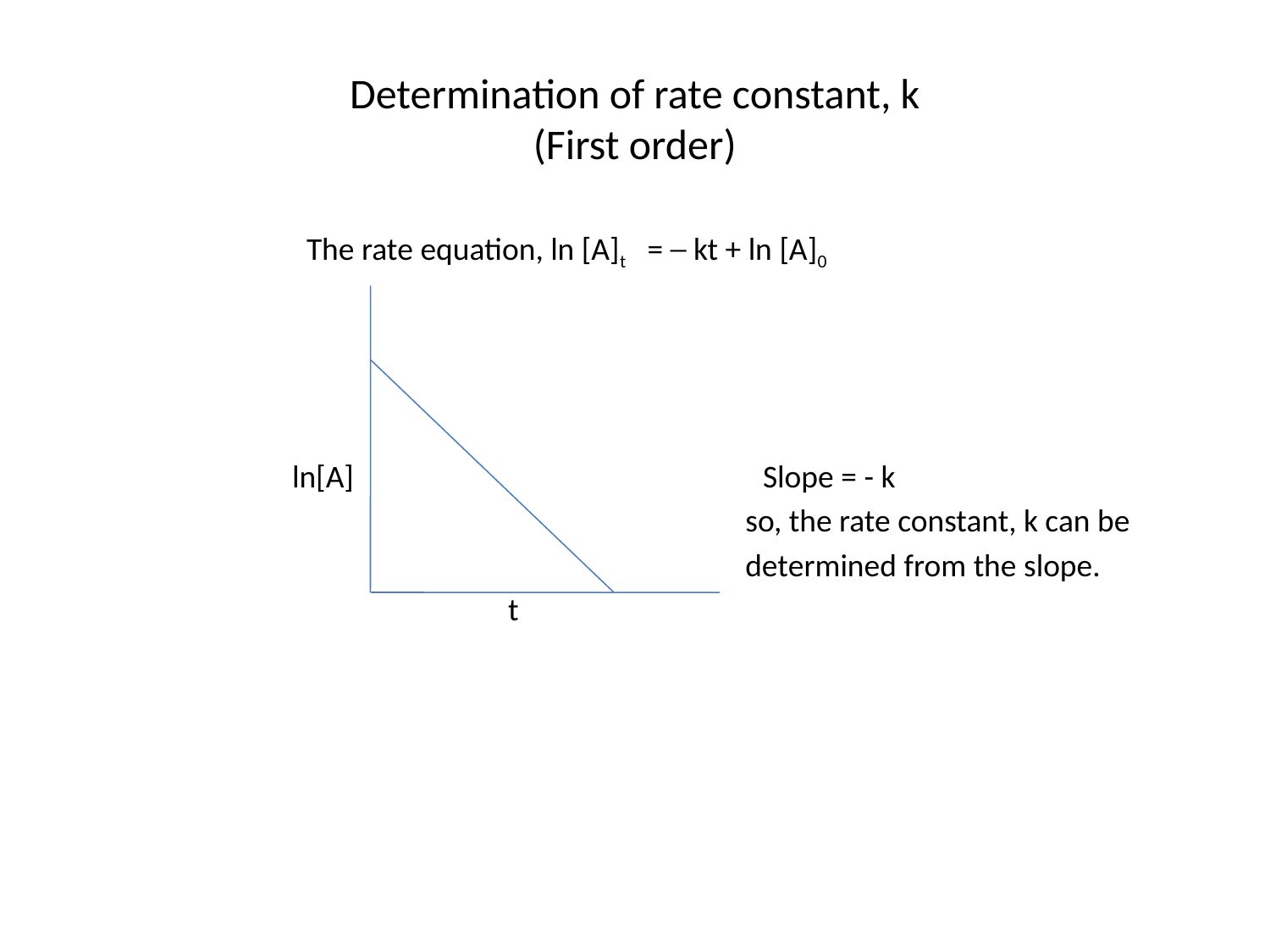

# Determination of rate constant, k (First order)
                                The rate equation, ln [A]t   = ─ kt + ln [A]0

                              ln[A]                                                         Slope = - k
                                                                                             so, the rate constant, k can be
                                                                                             determined from the slope.
                                                            t